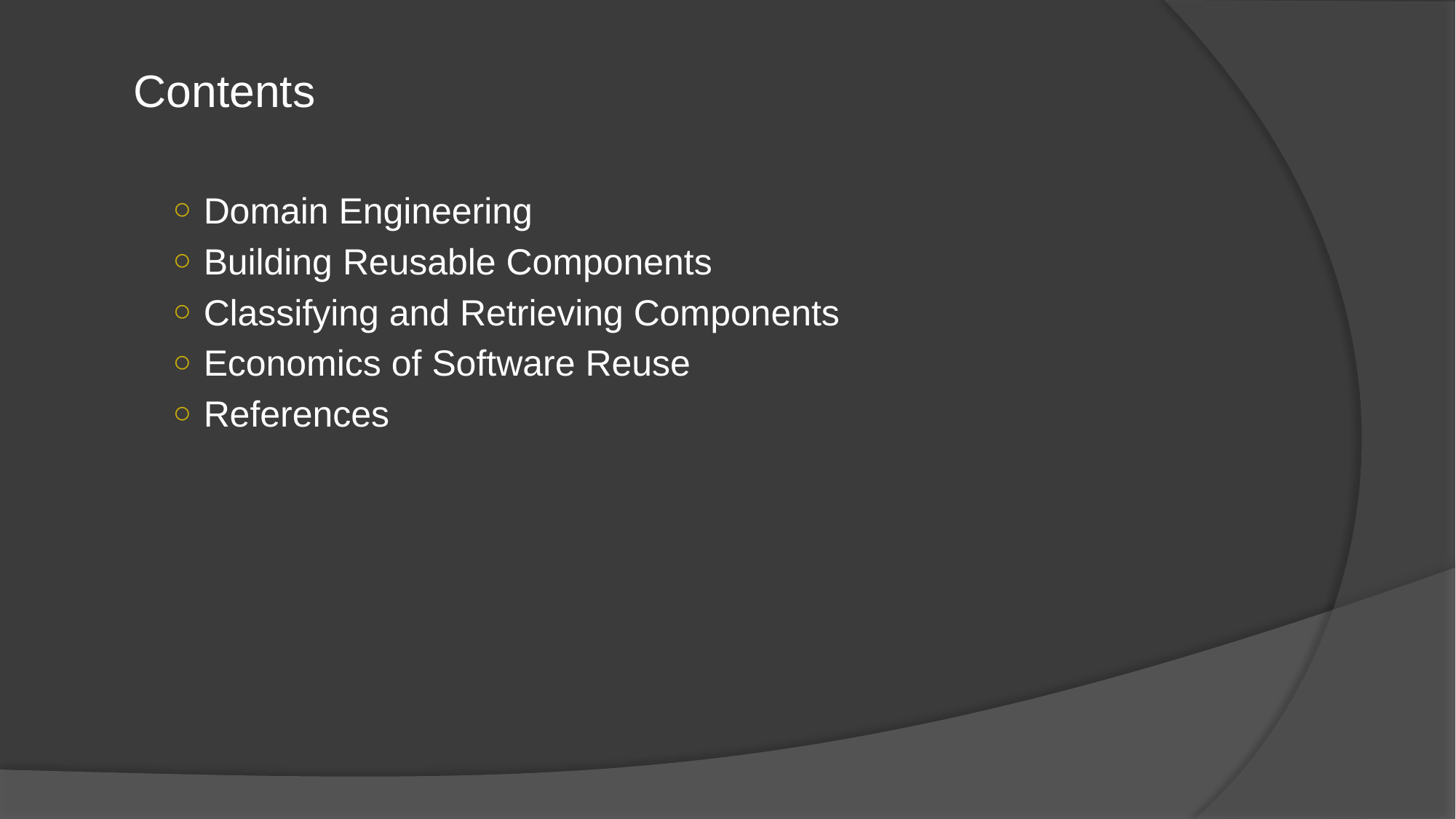

#
	Contents

Domain Engineering
Building Reusable Components
Classifying and Retrieving Components
Economics of Software Reuse
References